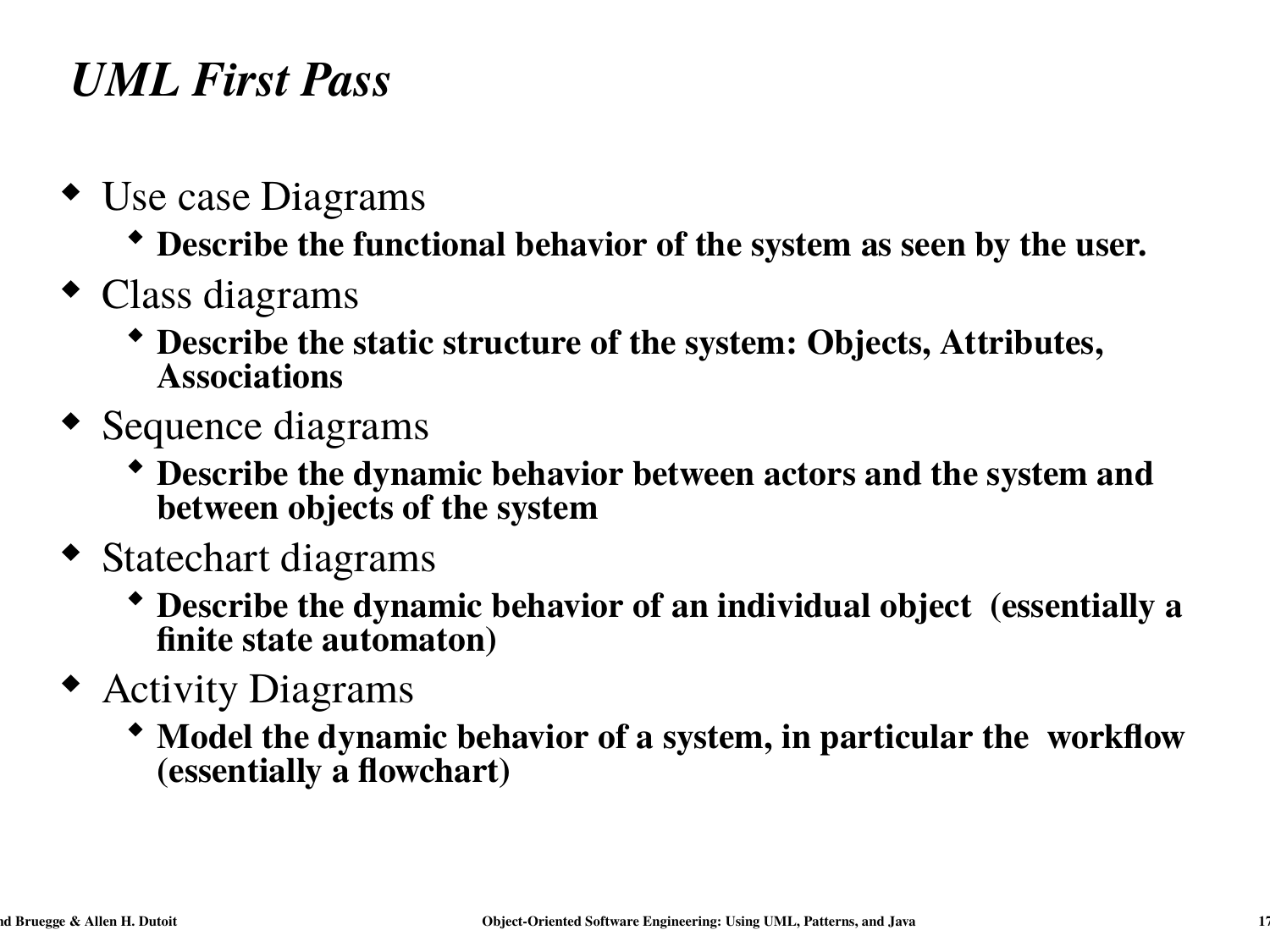

# UML First Pass
Use case Diagrams
Describe the functional behavior of the system as seen by the user.
Class diagrams
Describe the static structure of the system: Objects, Attributes, Associations
Sequence diagrams
Describe the dynamic behavior between actors and the system and between objects of the system
Statechart diagrams
Describe the dynamic behavior of an individual object  (essentially a finite state automaton)
Activity Diagrams
Model the dynamic behavior of a system, in particular the  workflow (essentially a flowchart)